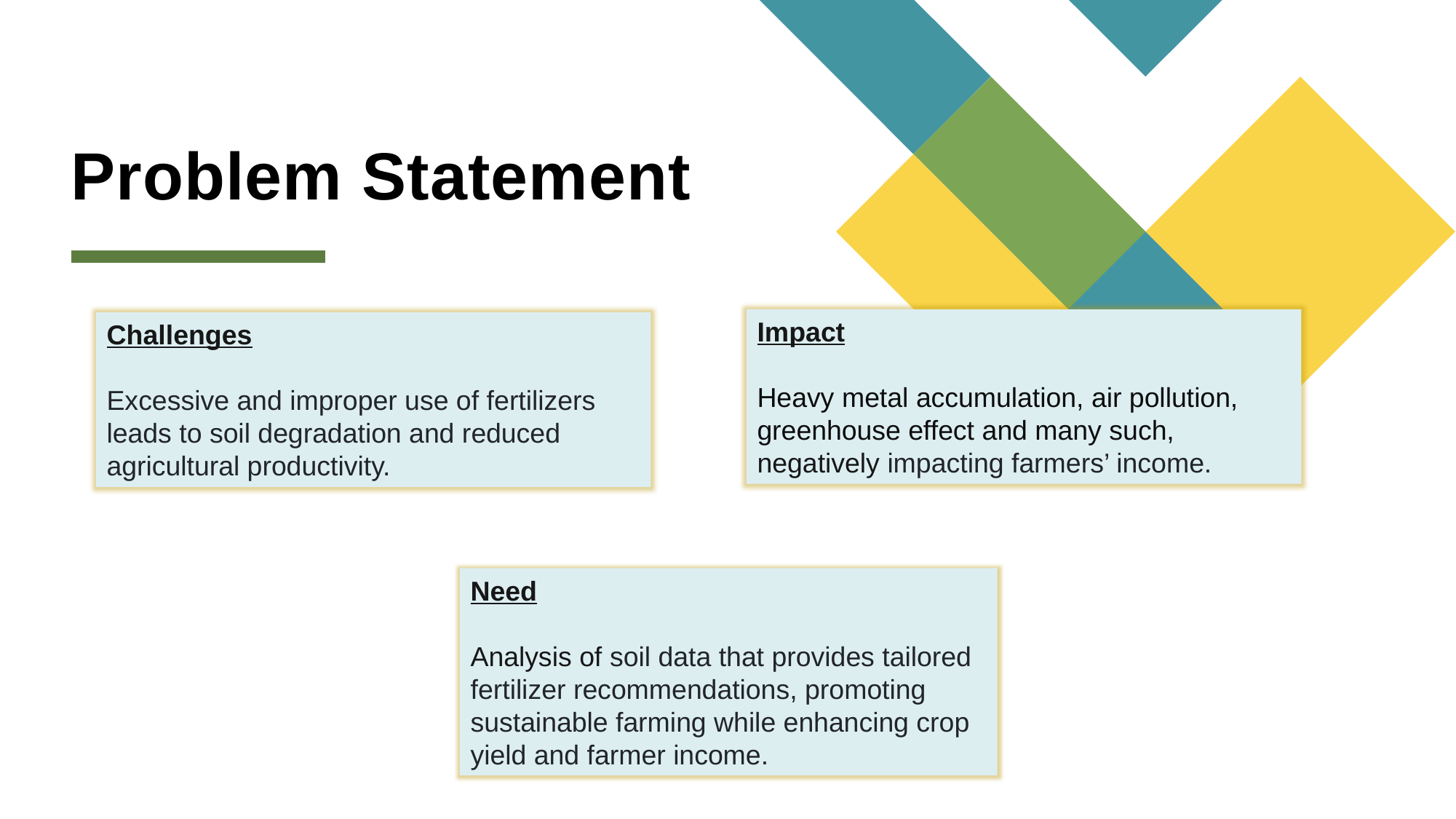

# Problem Statement
Impact
Heavy metal accumulation, air pollution, greenhouse effect and many such, negatively impacting farmers’ income.
Challenges
Excessive and improper use of fertilizers leads to soil degradation and reduced agricultural productivity.
Need
Analysis of soil data that provides tailored fertilizer recommendations, promoting sustainable farming while enhancing crop yield and farmer income.